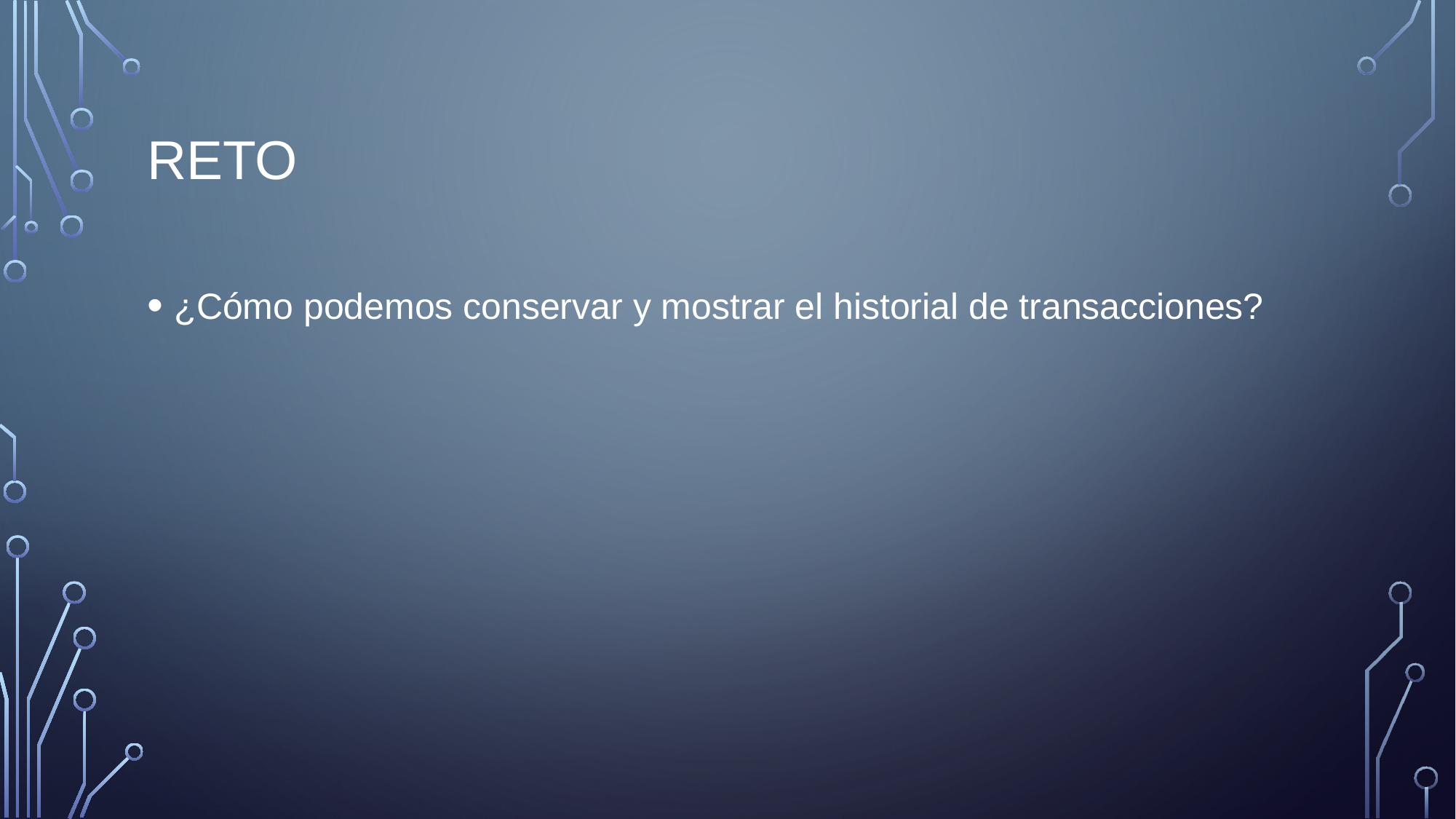

# Reto
¿Cómo podemos conservar y mostrar el historial de transacciones?